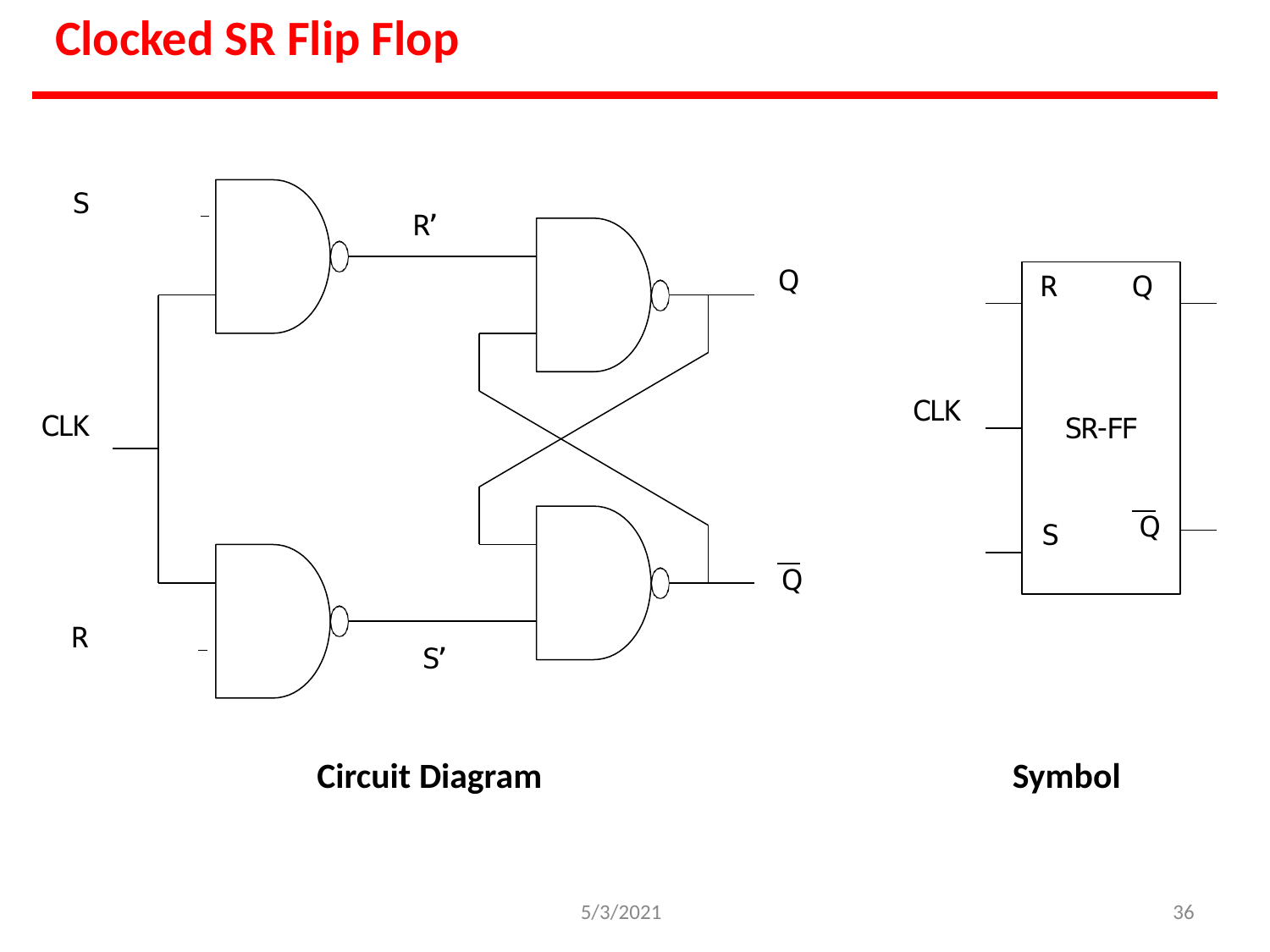

# Clocked SR Flip Flop

S
R’

Q

R
Q

CLK

CLK
SR-FF

Q

S

Q

R

S’
Circuit Diagram
Symbol
5/3/2021
36